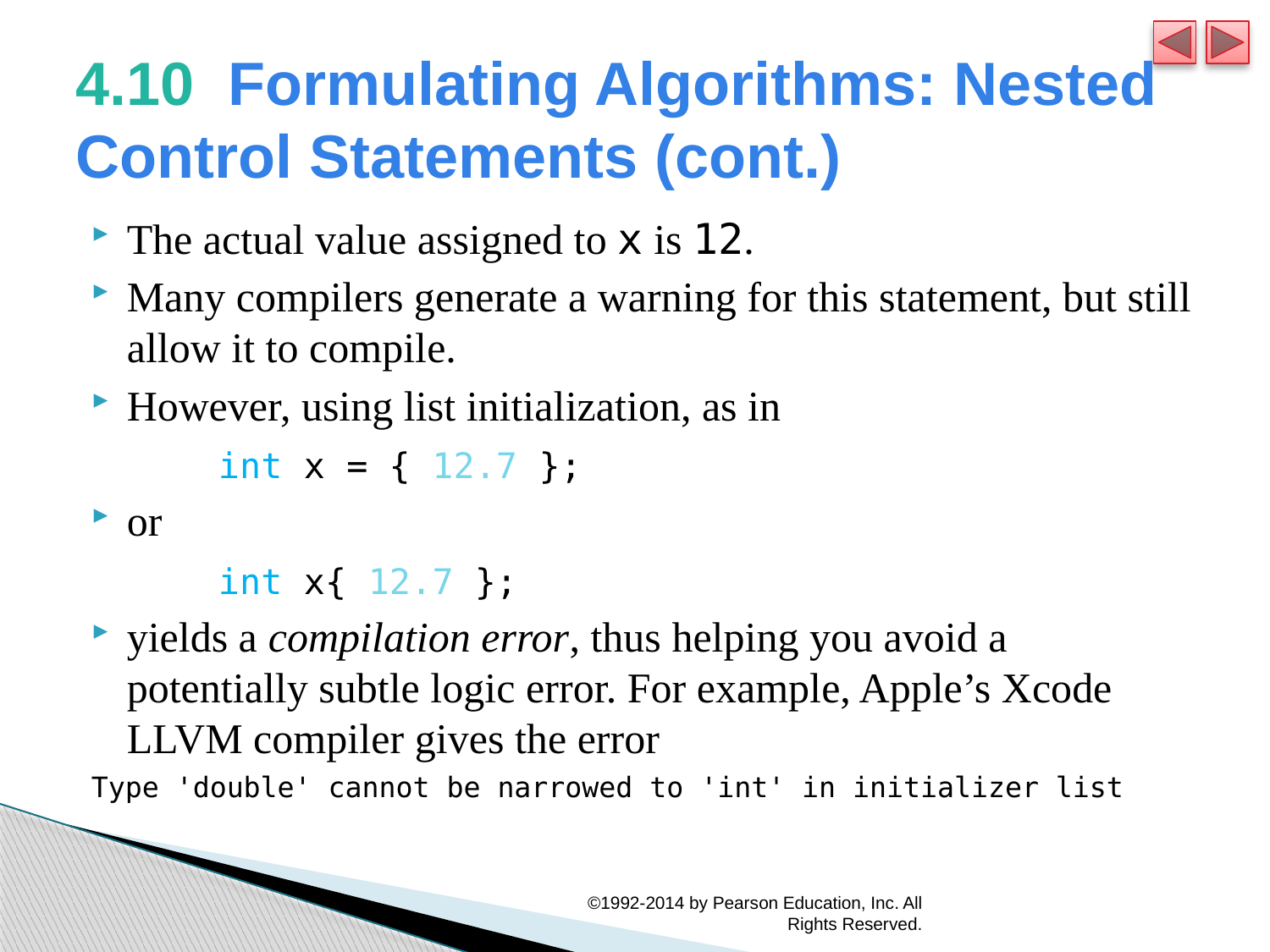

# 4.10  Formulating Algorithms: Nested Control Statements (cont.)
The actual value assigned to x is 12.
Many compilers generate a warning for this statement, but still allow it to compile.
However, using list initialization, as in
	int x = { 12.7 };
or
	int x{ 12.7 };
yields a compilation error, thus helping you avoid a potentially subtle logic error. For example, Apple’s Xcode LLVM compiler gives the error
Type 'double' cannot be narrowed to 'int' in initializer list

©1992-2014 by Pearson Education, Inc. All Rights Reserved.